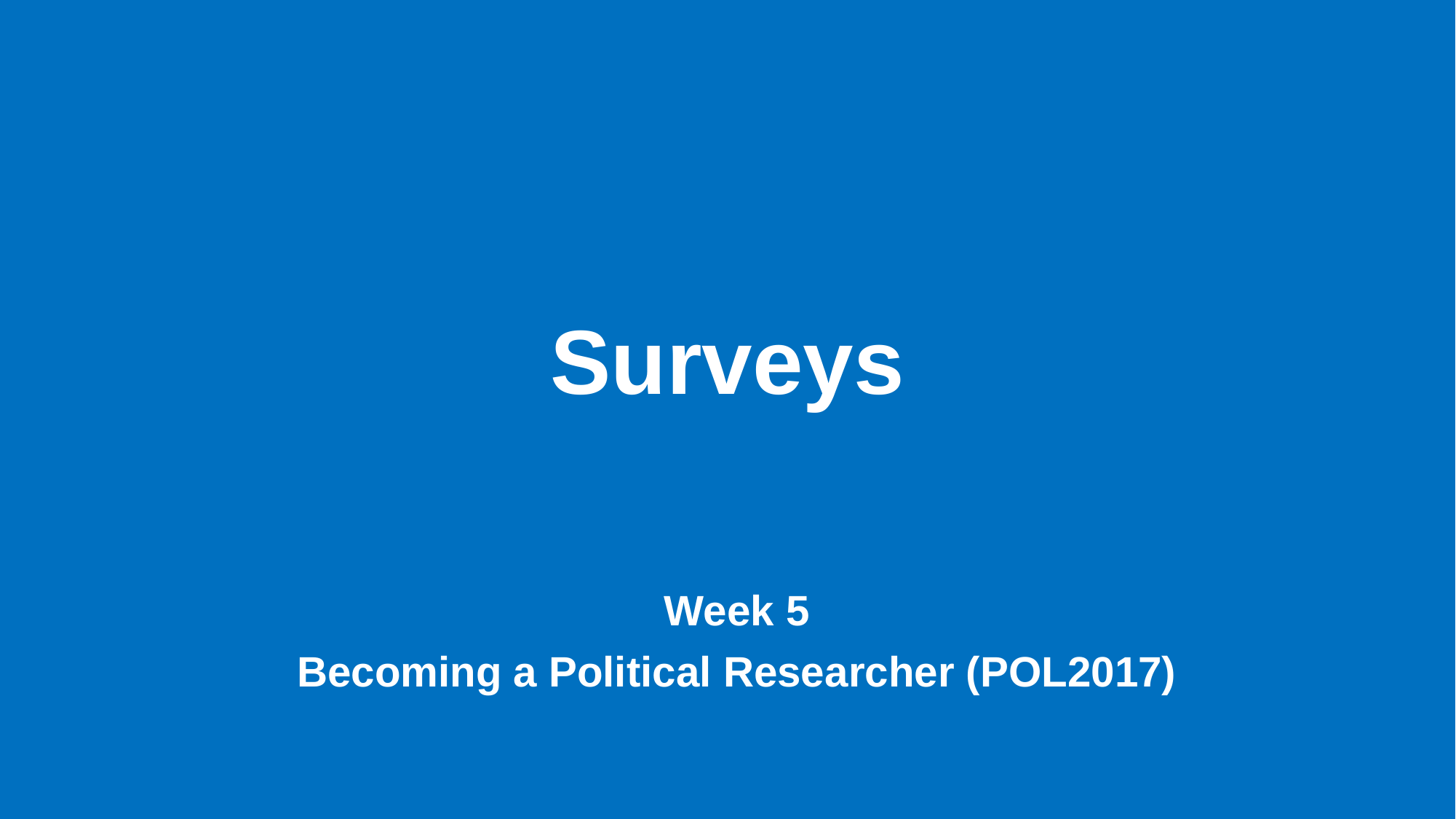

# Surveys
Week 5
Becoming a Political Researcher (POL2017)